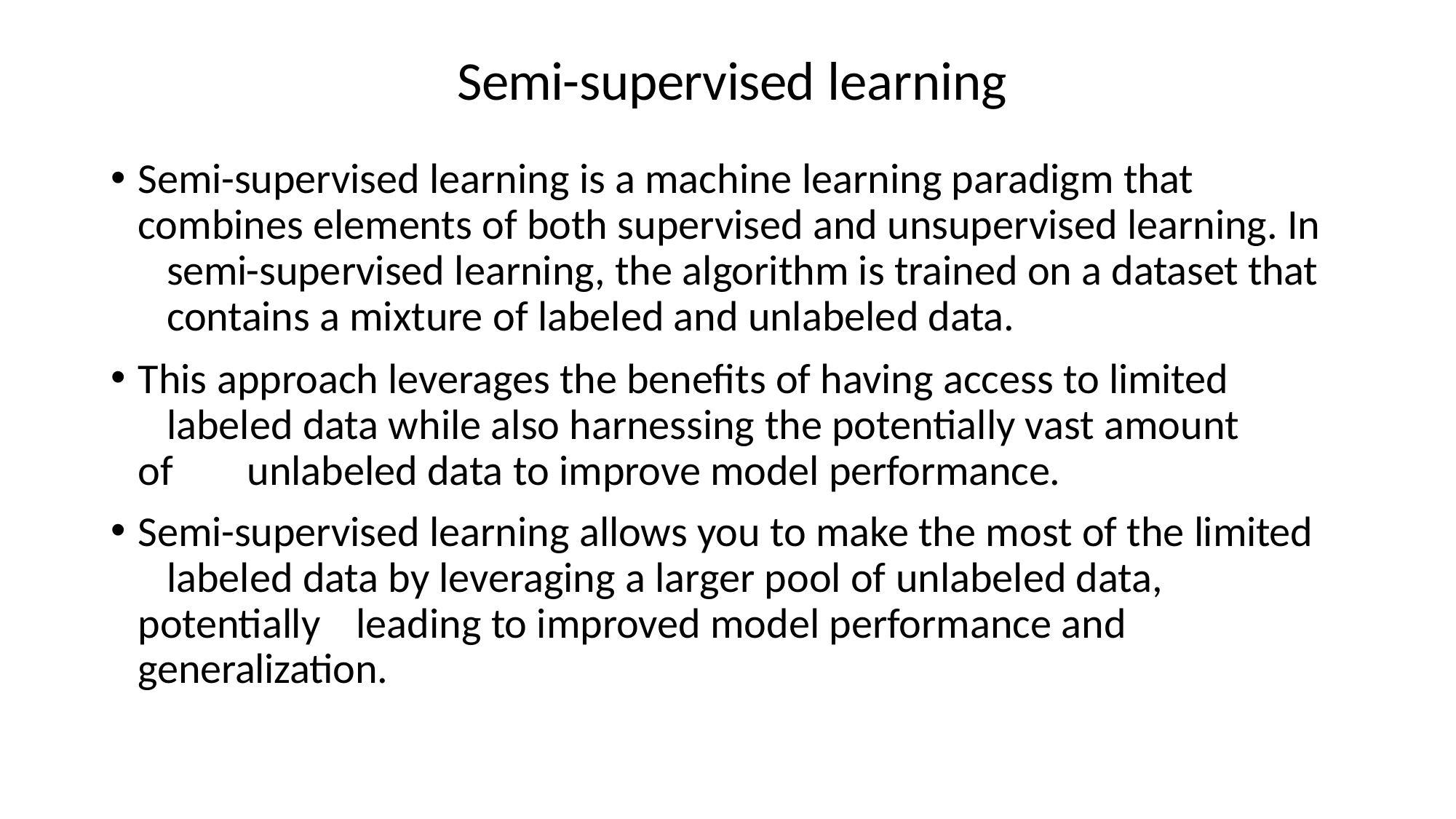

# Semi-supervised learning
Semi-supervised learning is a machine learning paradigm that 	combines elements of both supervised and unsupervised learning. In 	semi-supervised learning, the algorithm is trained on a dataset that 	contains a mixture of labeled and unlabeled data.
This approach leverages the benefits of having access to limited 	labeled data while also harnessing the potentially vast amount of 	unlabeled data to improve model performance.
Semi-supervised learning allows you to make the most of the limited 	labeled data by leveraging a larger pool of unlabeled data, potentially 	leading to improved model performance and generalization.